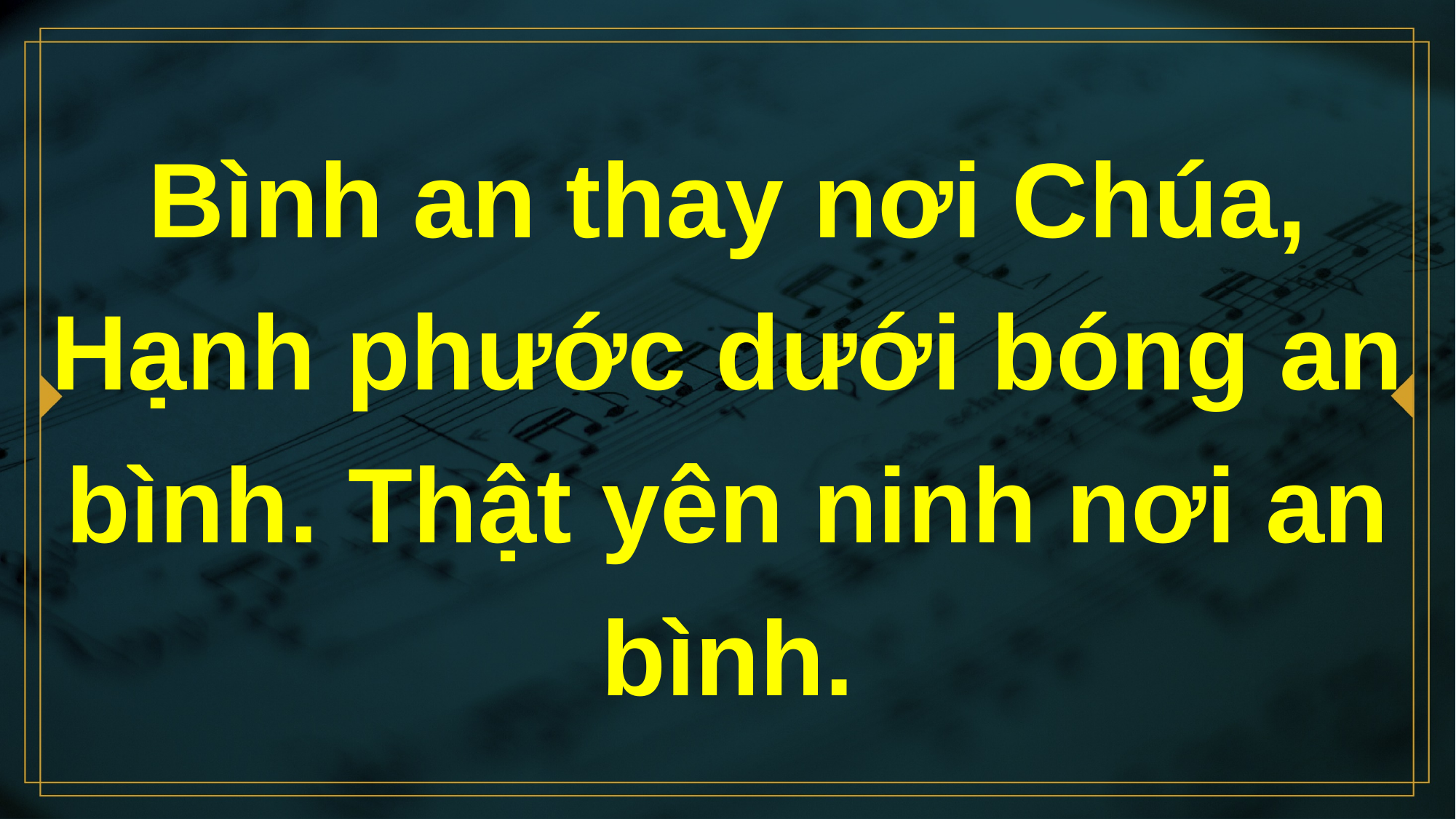

# Bình an thay nơi Chúa, Hạnh phước dưới bóng an bình. Thật yên ninh nơi an bình.